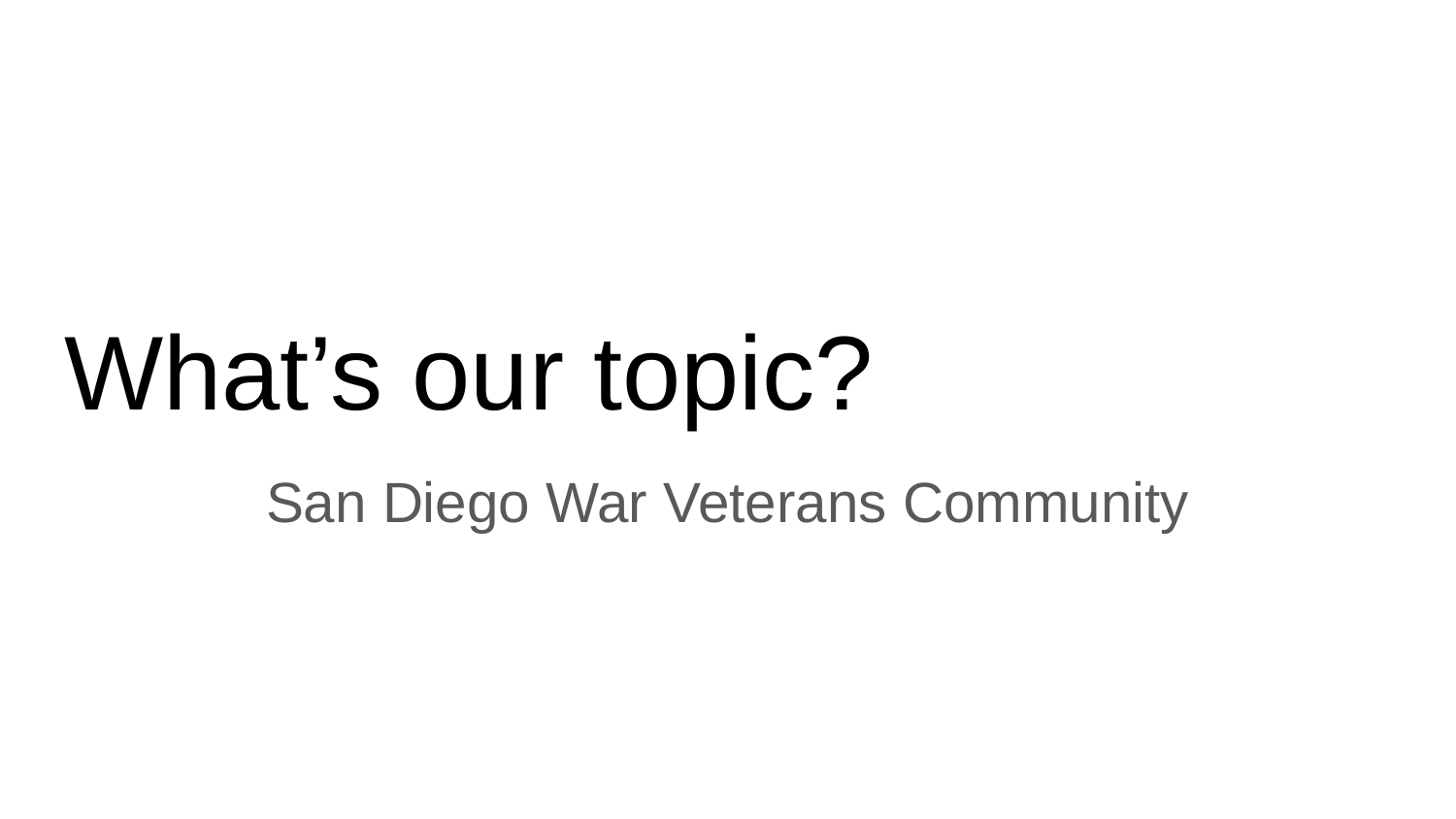

# What’s our topic?
San Diego War Veterans Community